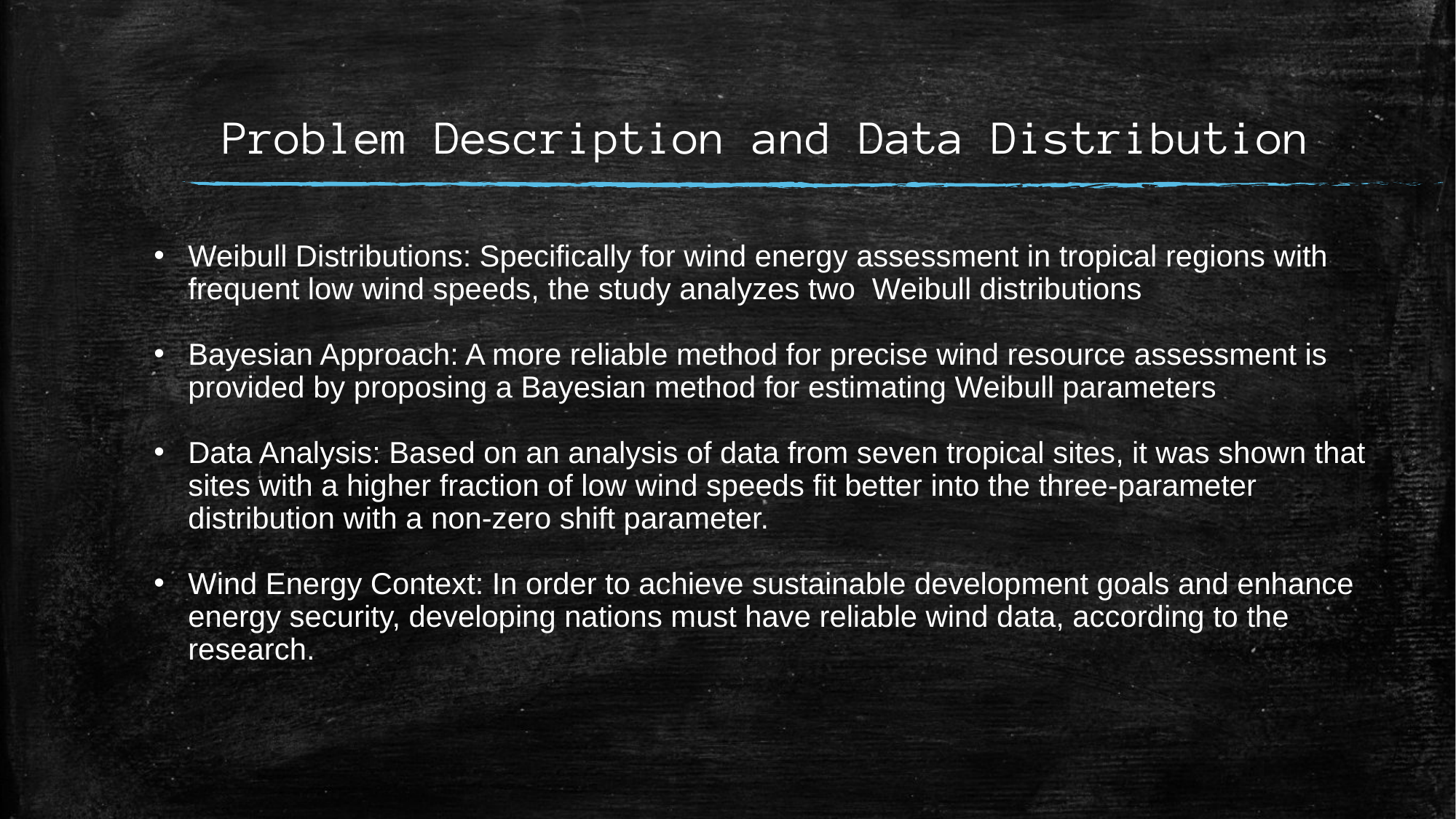

# Problem Description and Data Distribution

Weibull Distributions: Specifically for wind energy assessment in tropical regions with frequent low wind speeds, the study analyzes two  Weibull distributions

Bayesian Approach: A more reliable method for precise wind resource assessment is provided by proposing a Bayesian method for estimating Weibull parameters

Data Analysis: Based on an analysis of data from seven tropical sites, it was shown that sites with a higher fraction of low wind speeds fit better into the three-parameter distribution with a non-zero shift parameter.

Wind Energy Context: In order to achieve sustainable development goals and enhance energy security, developing nations must have reliable wind data, according to the research.